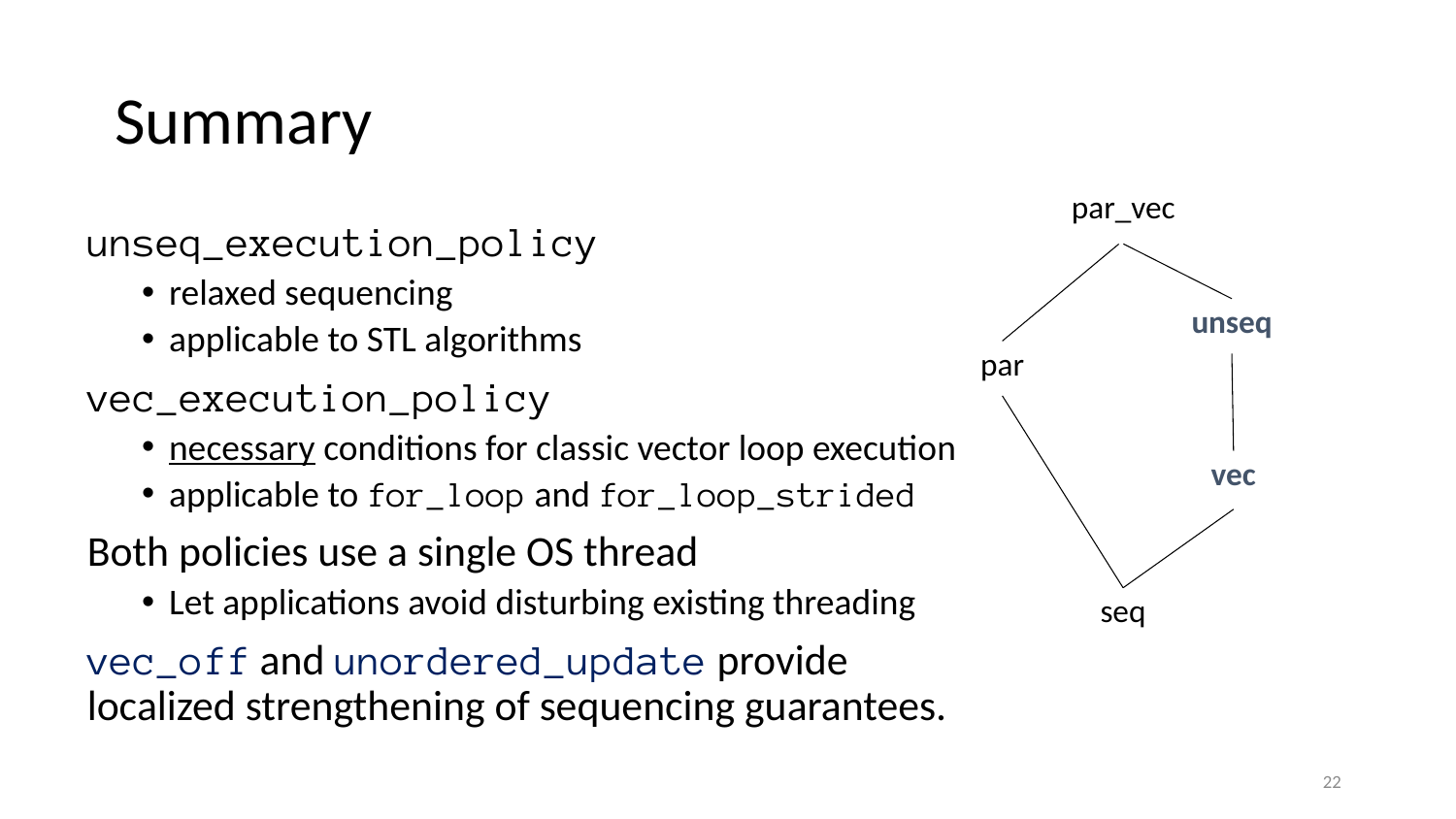

# Summary

par_vec
unseq
par
vec
seq
unseq_execution_policy
relaxed sequencing
applicable to STL algorithms
vec_execution_policy
necessary conditions for classic vector loop execution
applicable to for_loop and for_loop_strided
Both policies use a single OS thread
Let applications avoid disturbing existing threading
vec_off and unordered_update provide localized strengthening of sequencing guarantees.
22